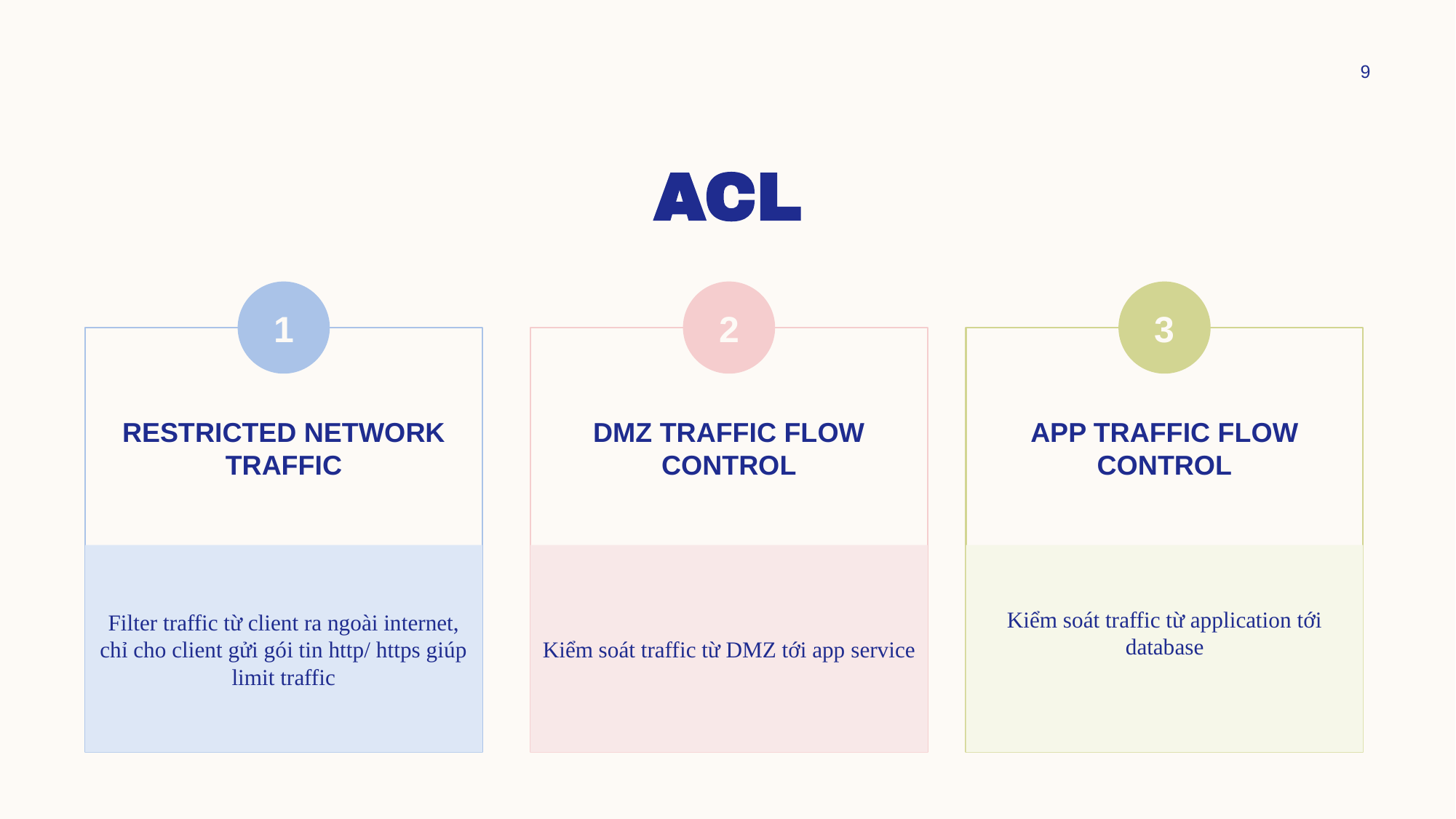

9
# acl
1
2
3
Restricted network traffic
DMZ Traffic flow control
APP Traffic flow control

Filter traffic từ client ra ngoài internet, chỉ cho client gửi gói tin http/ https giúp limit traffic
Kiểm soát traffic từ DMZ tới app service
Kiểm soát traffic từ application tới database